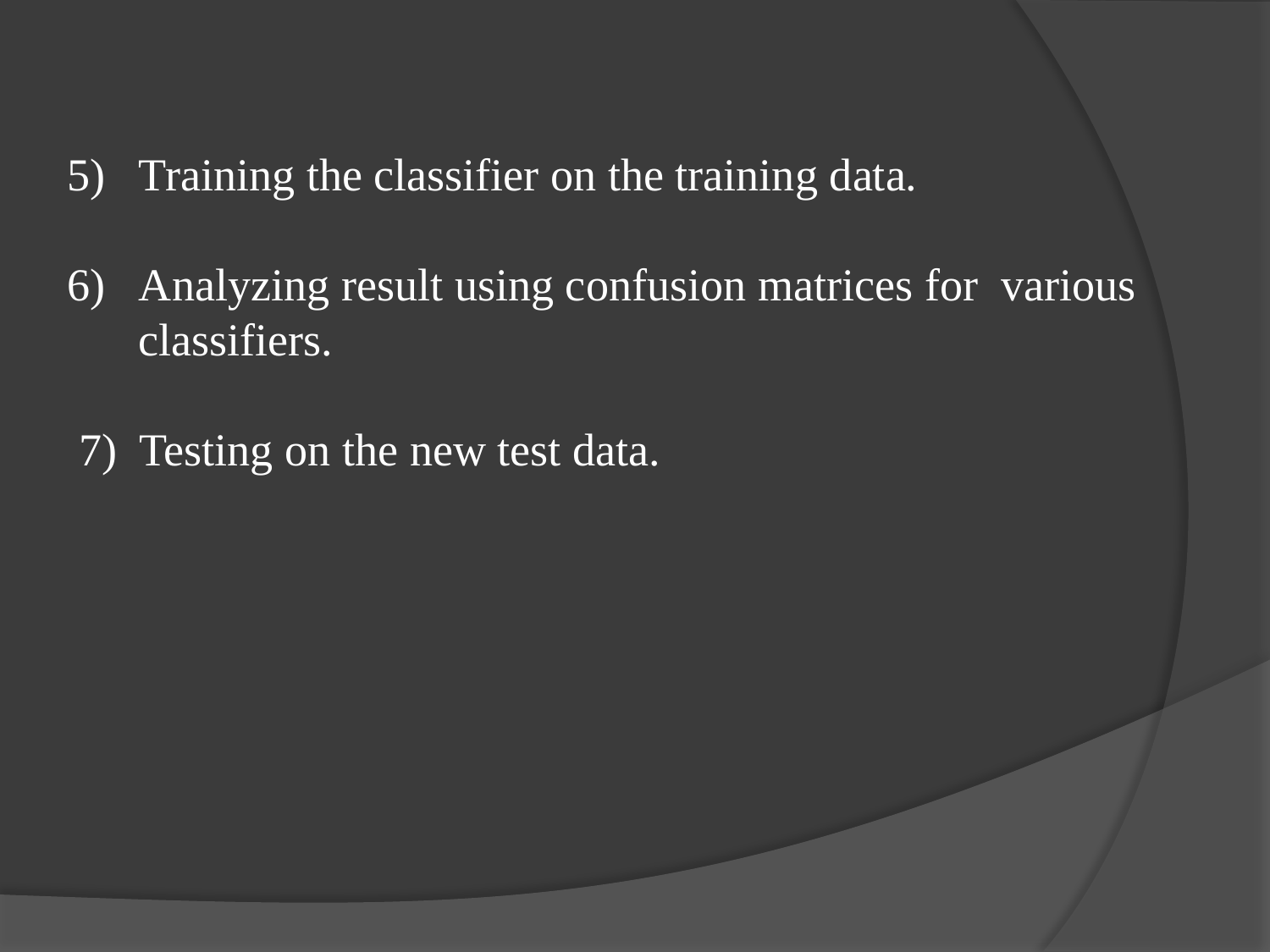

Training the classifier on the training data.

Analyzing result using confusion matrices for  various classifiers.

 7)  Testing on the new test data.